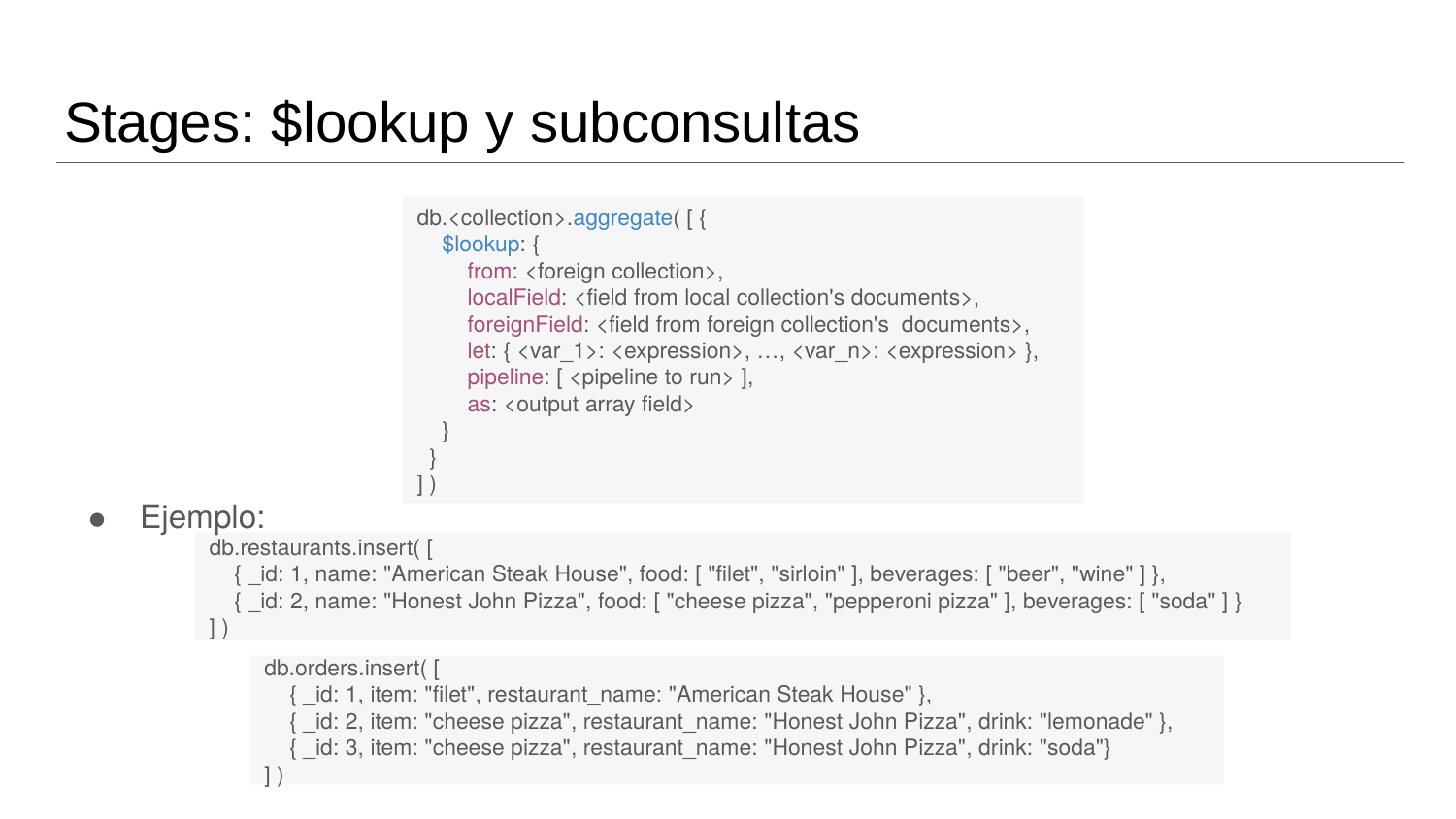

# Stages: $lookup y subconsultas
db.<collection>.aggregate( [ {
    $lookup: {
        from: <foreign collection>,
        localField: <field from local collection's documents>,
        foreignField: <field from foreign collection's  documents>,
        let: { <var_1>: <expression>, …, <var_n>: <expression> },
        pipeline: [ <pipeline to run> ],
        as: <output array field>
    }
  }
] )
Ejemplo:

db.restaurants.insert( [
    { _id: 1, name: "American Steak House", food: [ "filet", "sirloin" ], beverages: [ "beer", "wine" ] },
    { _id: 2, name: "Honest John Pizza", food: [ "cheese pizza", "pepperoni pizza" ], beverages: [ "soda" ] }
] )
db.orders.insert( [
    { _id: 1, item: "filet", restaurant_name: "American Steak House" },
    { _id: 2, item: "cheese pizza", restaurant_name: "Honest John Pizza", drink: "lemonade" },
    { _id: 3, item: "cheese pizza", restaurant_name: "Honest John Pizza", drink: "soda"}
] )